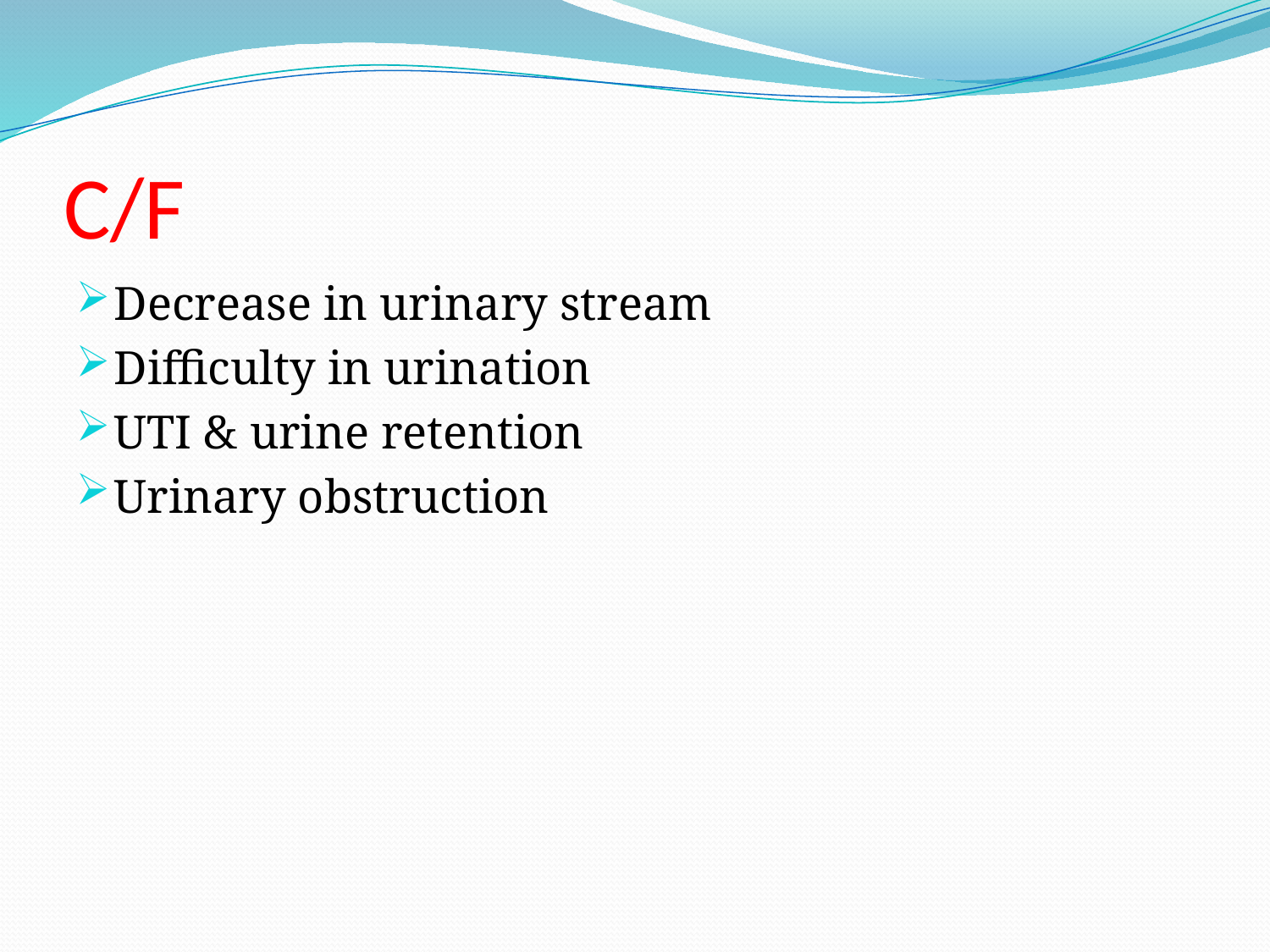

# C/F
Decrease in urinary stream
Difficulty in urination
UTI & urine retention
Urinary obstruction